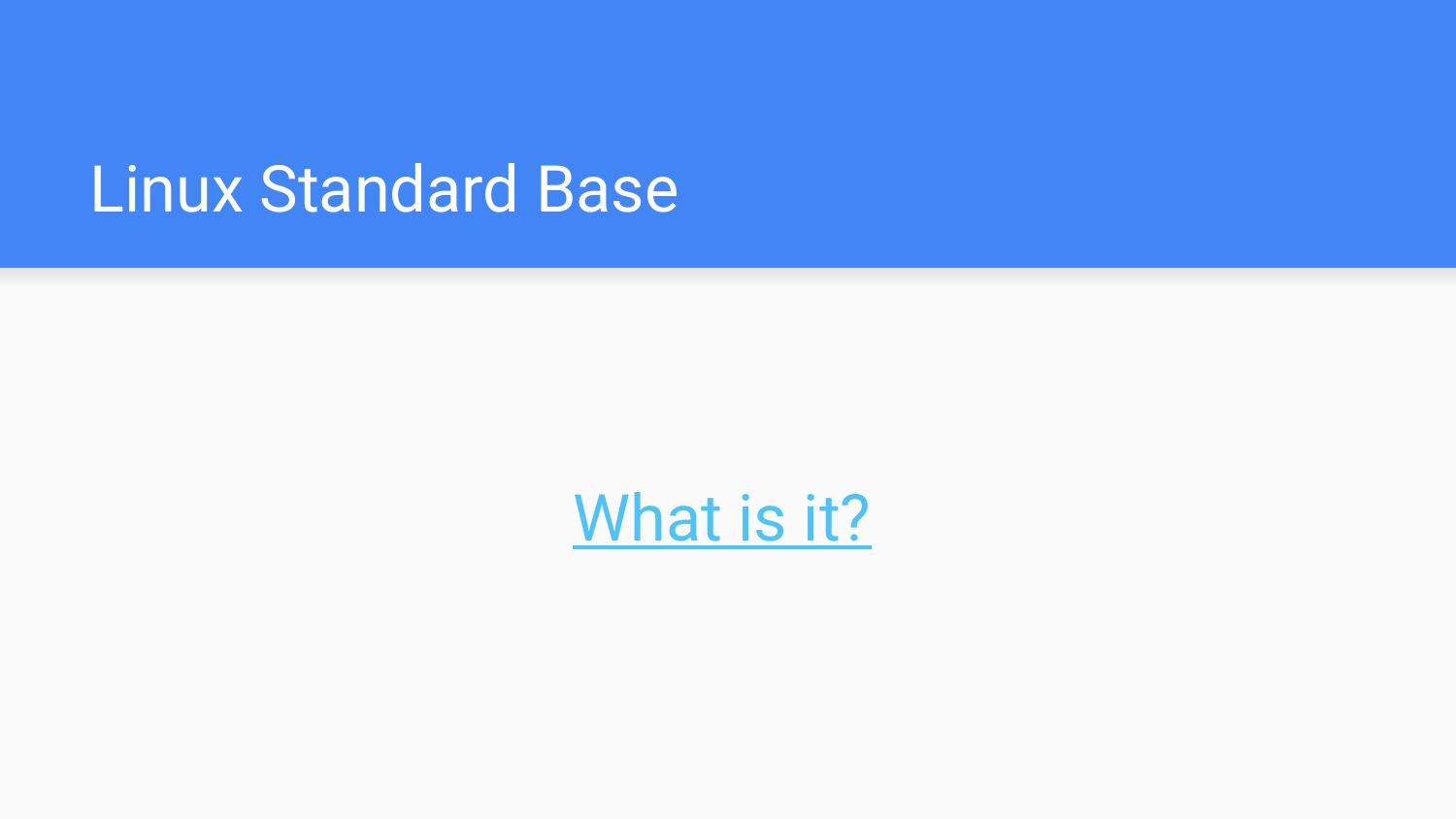

# Linux Standard Base
What is it?